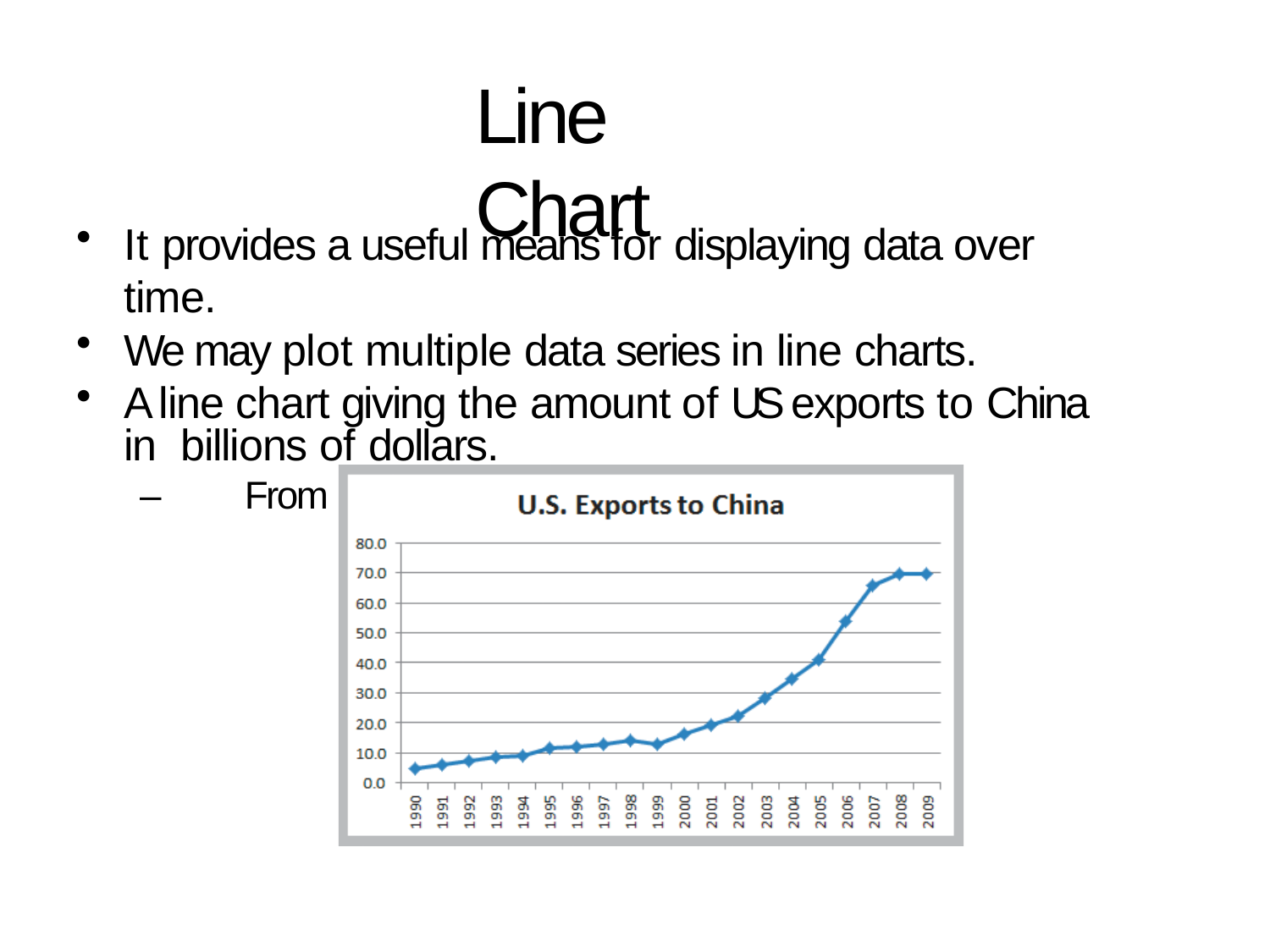

# Line Chart
It provides a useful means for displaying data over time.
We may plot multiple data series in line charts.
A line chart giving the amount of US exports to China in  billions of dollars.
–	From China Trade Data Excel file